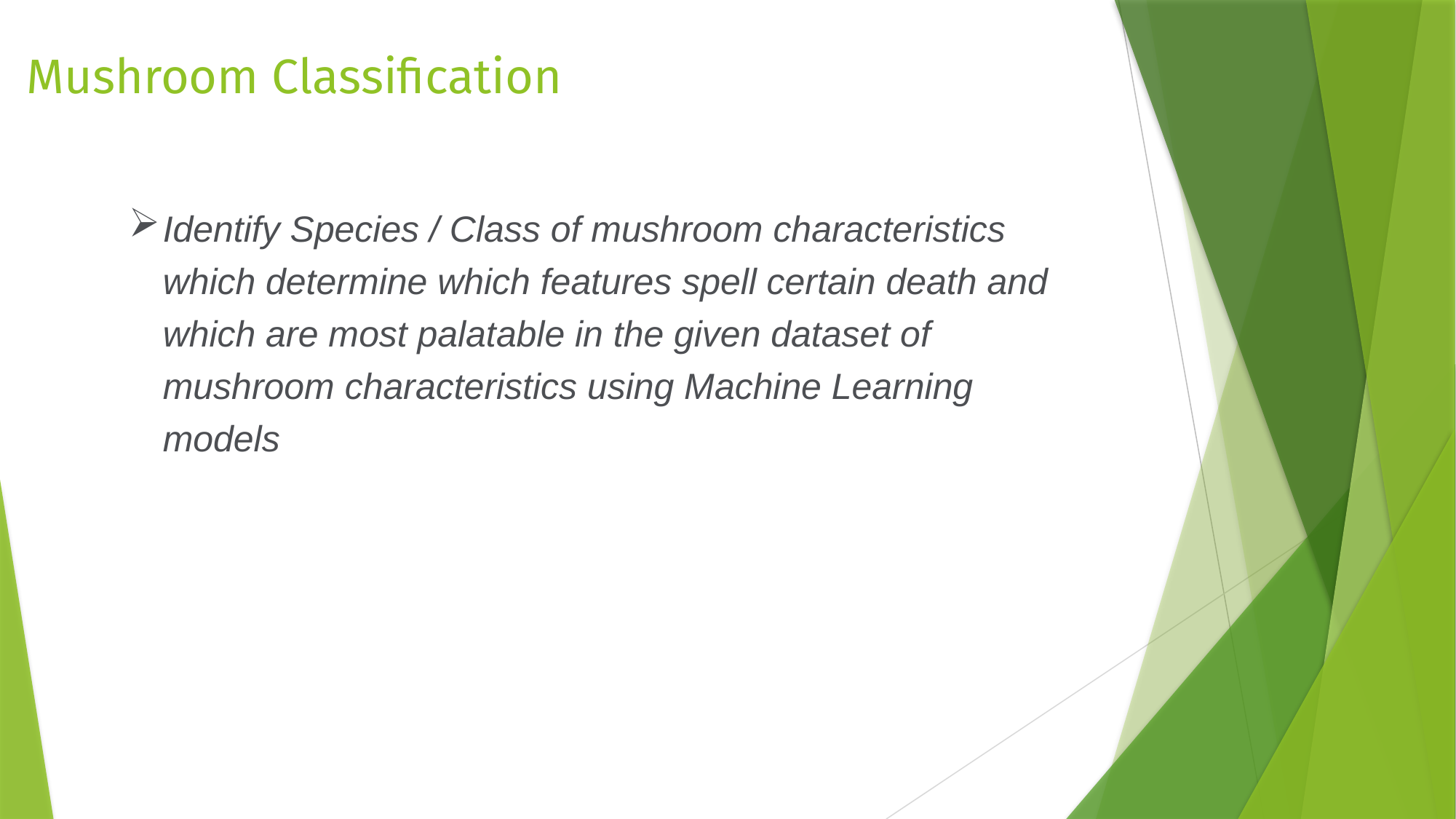

# Mushroom Classification
Identify Species / Class of mushroom characteristics which determine which features spell certain death and which are most palatable in the given dataset of mushroom characteristics using Machine Learning models